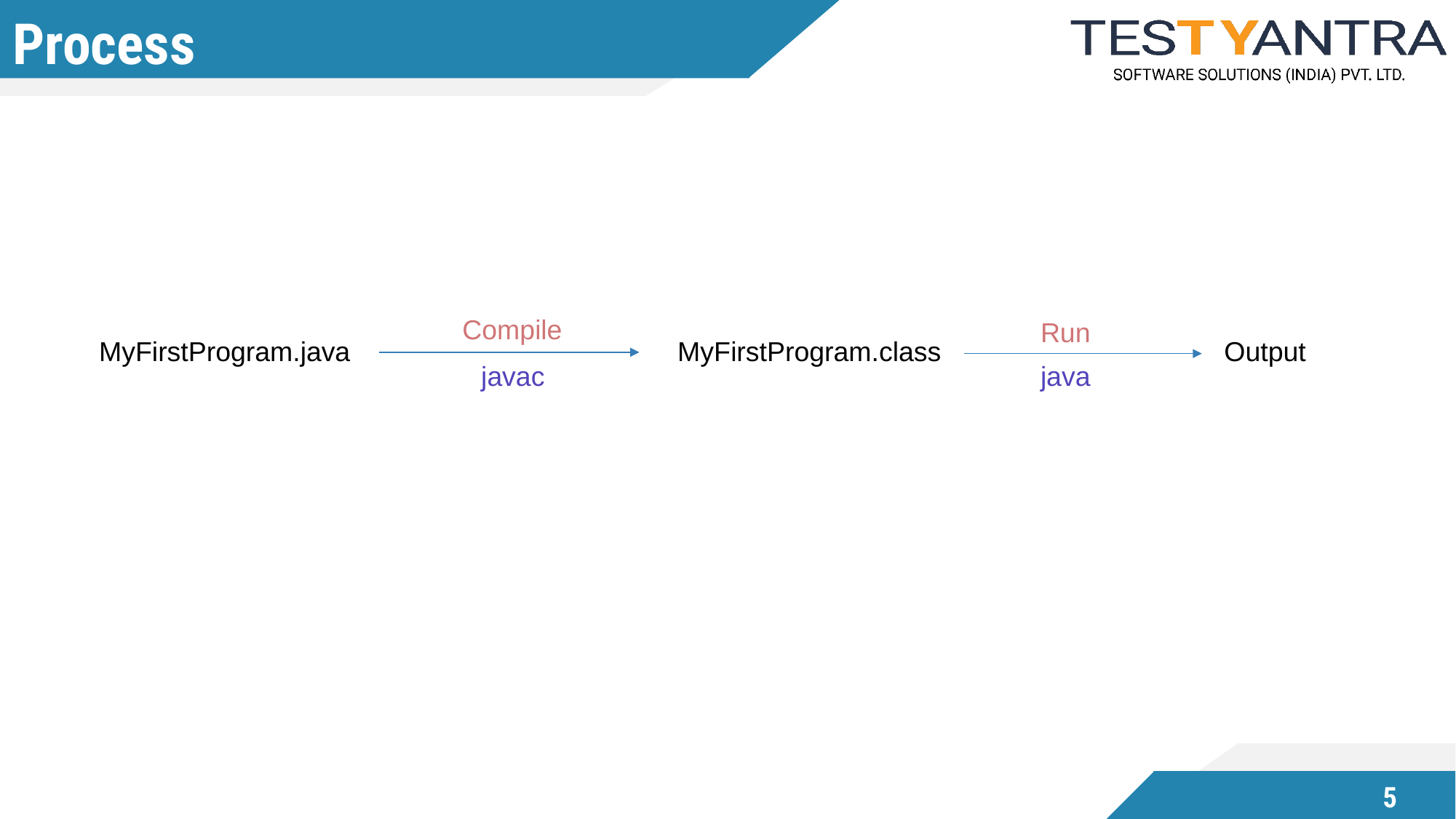

# Process
	Compile
Run
MyFirstProgram.java                                           MyFirstProgram.class
Output
javac
java
5